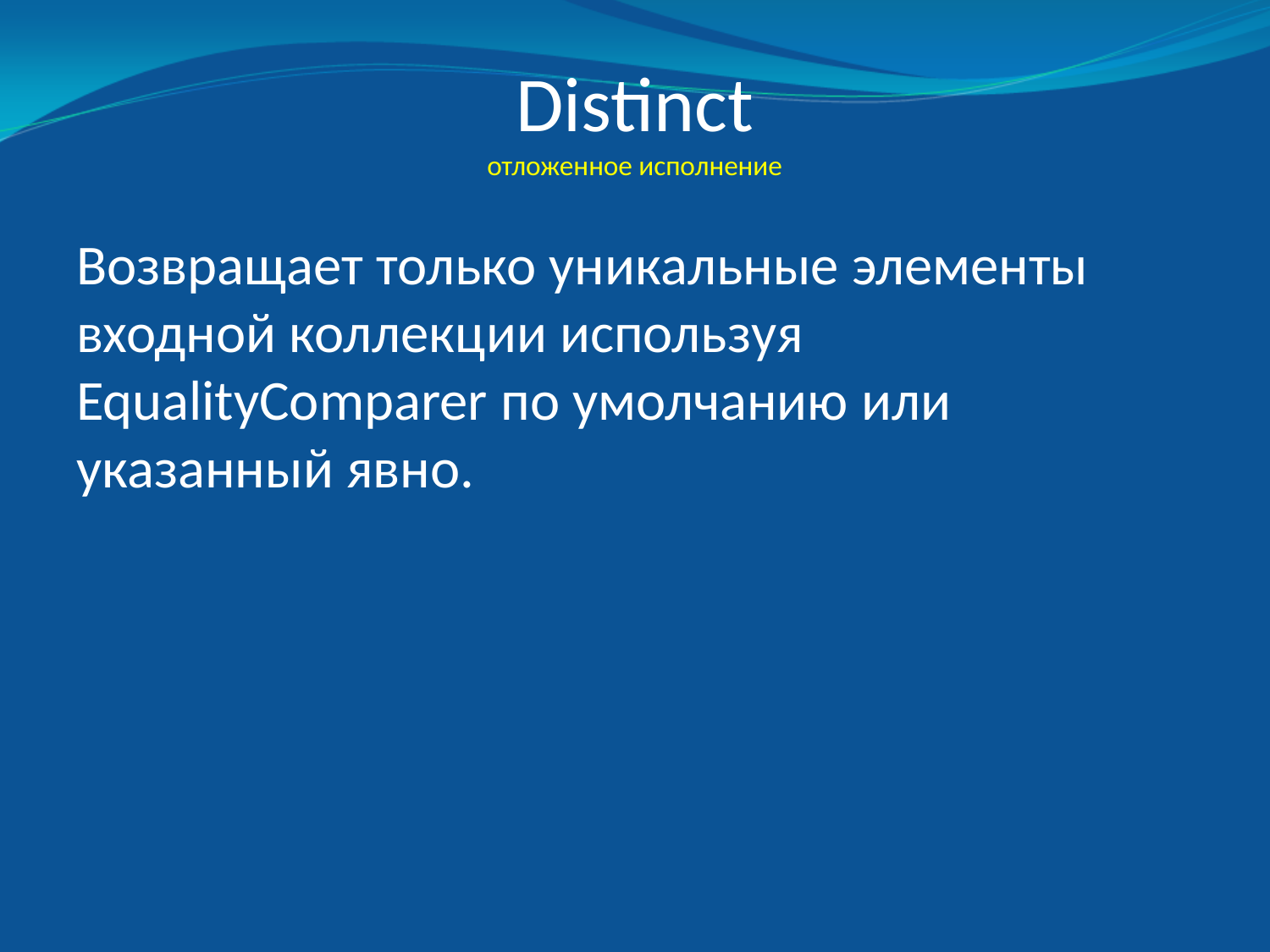

# Distinct отложенное исполнение
Возвращает только уникальные элементы входной коллекции используя EqualityComparer по умолчанию или указанный явно.